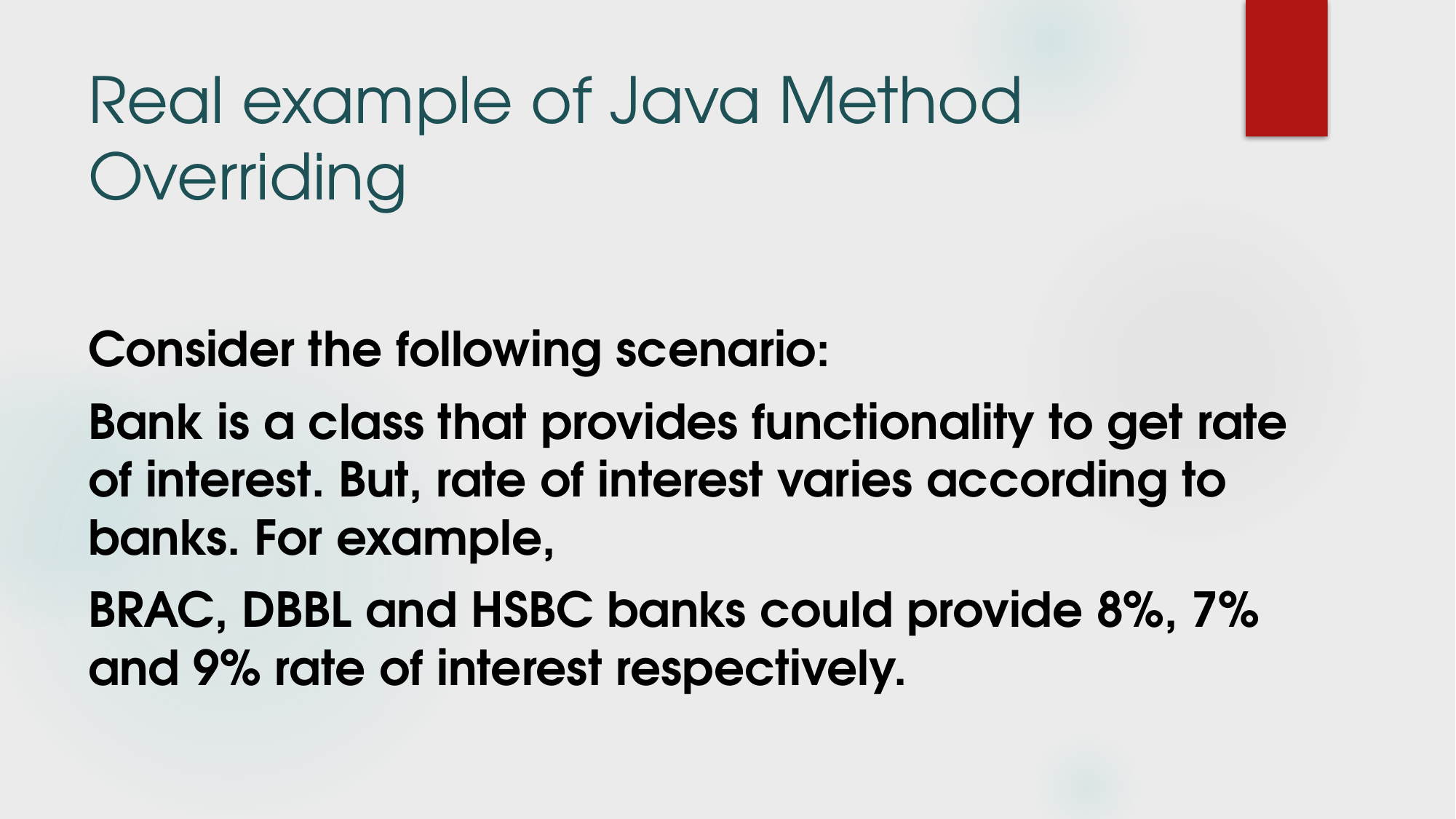

# Real example of Java Method Overriding
Consider the following scenario:
Bank is a class that provides functionality to get rate of interest. But, rate of interest varies according to banks. For example,
BRAC, DBBL and HSBC banks could provide 8%, 7% and 9% rate of interest respectively.